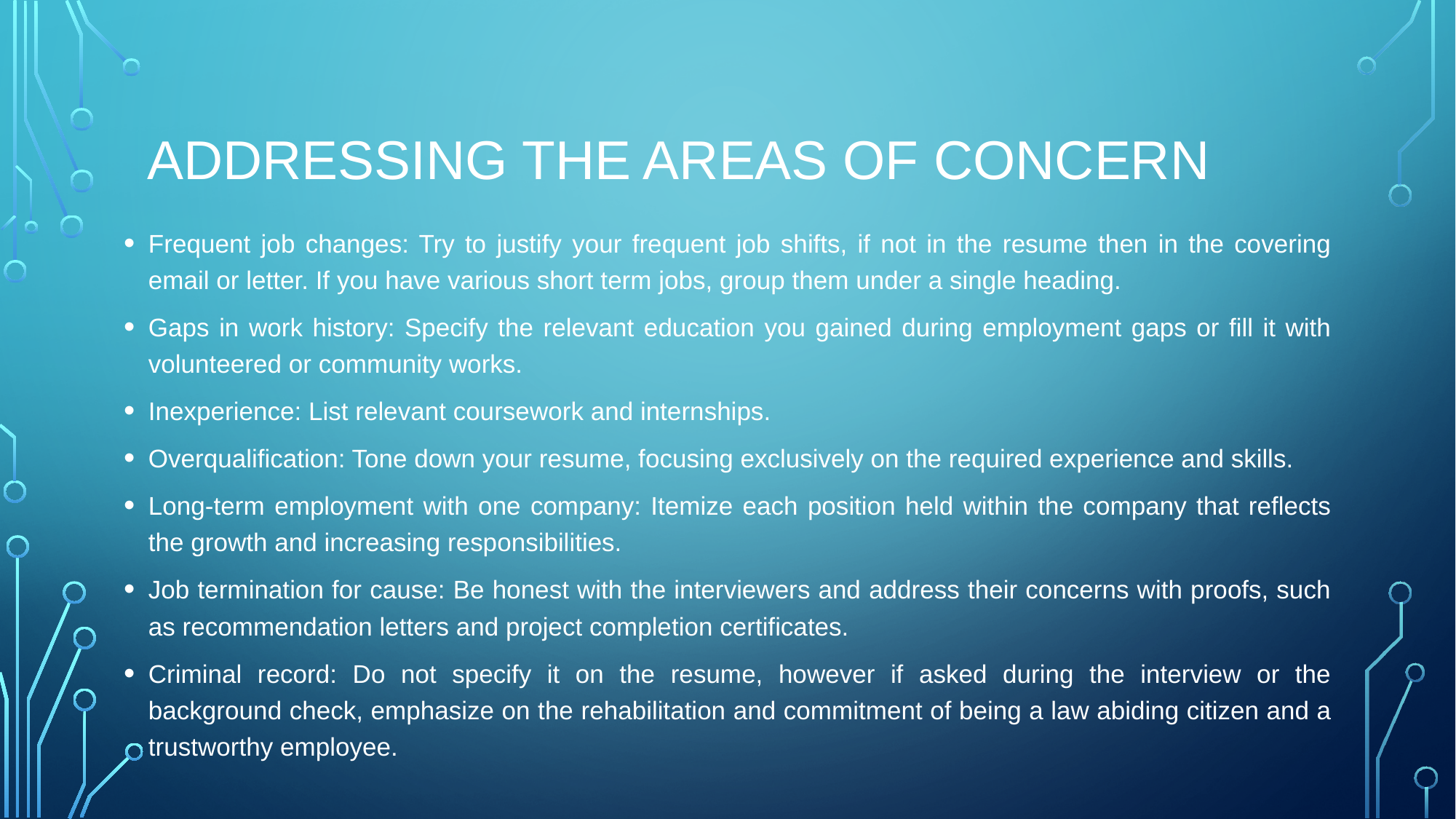

# Addressing the areas of concern
Frequent job changes: Try to justify your frequent job shifts, if not in the resume then in the covering email or letter. If you have various short term jobs, group them under a single heading.
Gaps in work history: Specify the relevant education you gained during employment gaps or fill it with volunteered or community works.
Inexperience: List relevant coursework and internships.
Overqualification: Tone down your resume, focusing exclusively on the required experience and skills.
Long-term employment with one company: Itemize each position held within the company that reflects the growth and increasing responsibilities.
Job termination for cause: Be honest with the interviewers and address their concerns with proofs, such as recommendation letters and project completion certificates.
Criminal record: Do not specify it on the resume, however if asked during the interview or the background check, emphasize on the rehabilitation and commitment of being a law abiding citizen and a trustworthy employee.